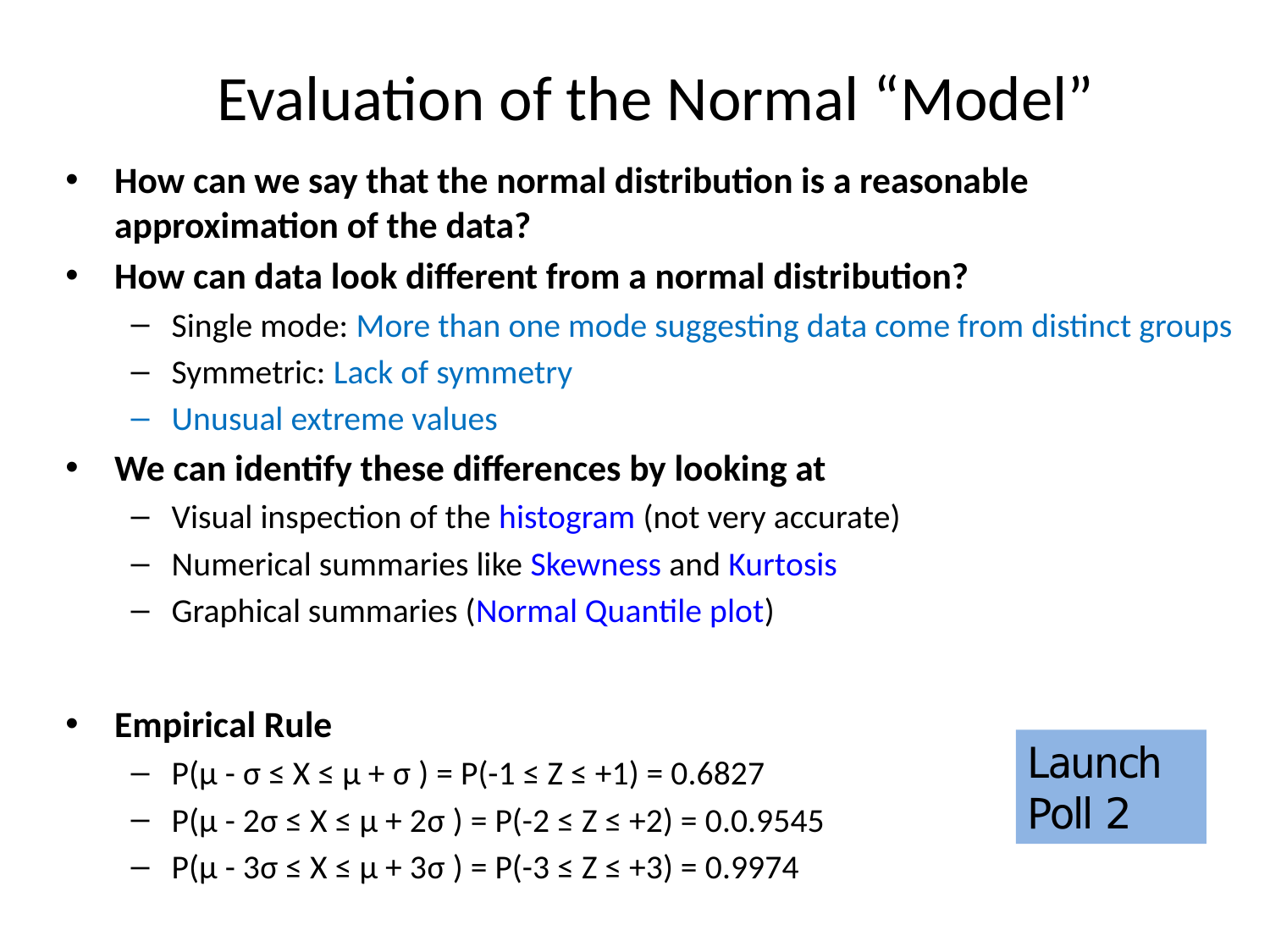

# Evaluation of the Normal “Model”
How can we say that the normal distribution is a reasonable approximation of the data?
How can data look different from a normal distribution?
Single mode: More than one mode suggesting data come from distinct groups
Symmetric: Lack of symmetry
Unusual extreme values
We can identify these differences by looking at
Visual inspection of the histogram (not very accurate)
Numerical summaries like Skewness and Kurtosis
Graphical summaries (Normal Quantile plot)

Empirical Rule
P(µ - σ ≤ X ≤ µ + σ ) = P(-1 ≤ Z ≤ +1) = 0.6827
P(µ - 2σ ≤ X ≤ µ + 2σ ) = P(-2 ≤ Z ≤ +2) = 0.0.9545
P(µ - 3σ ≤ X ≤ µ + 3σ ) = P(-3 ≤ Z ≤ +3) = 0.9974
Launch Poll 2
17